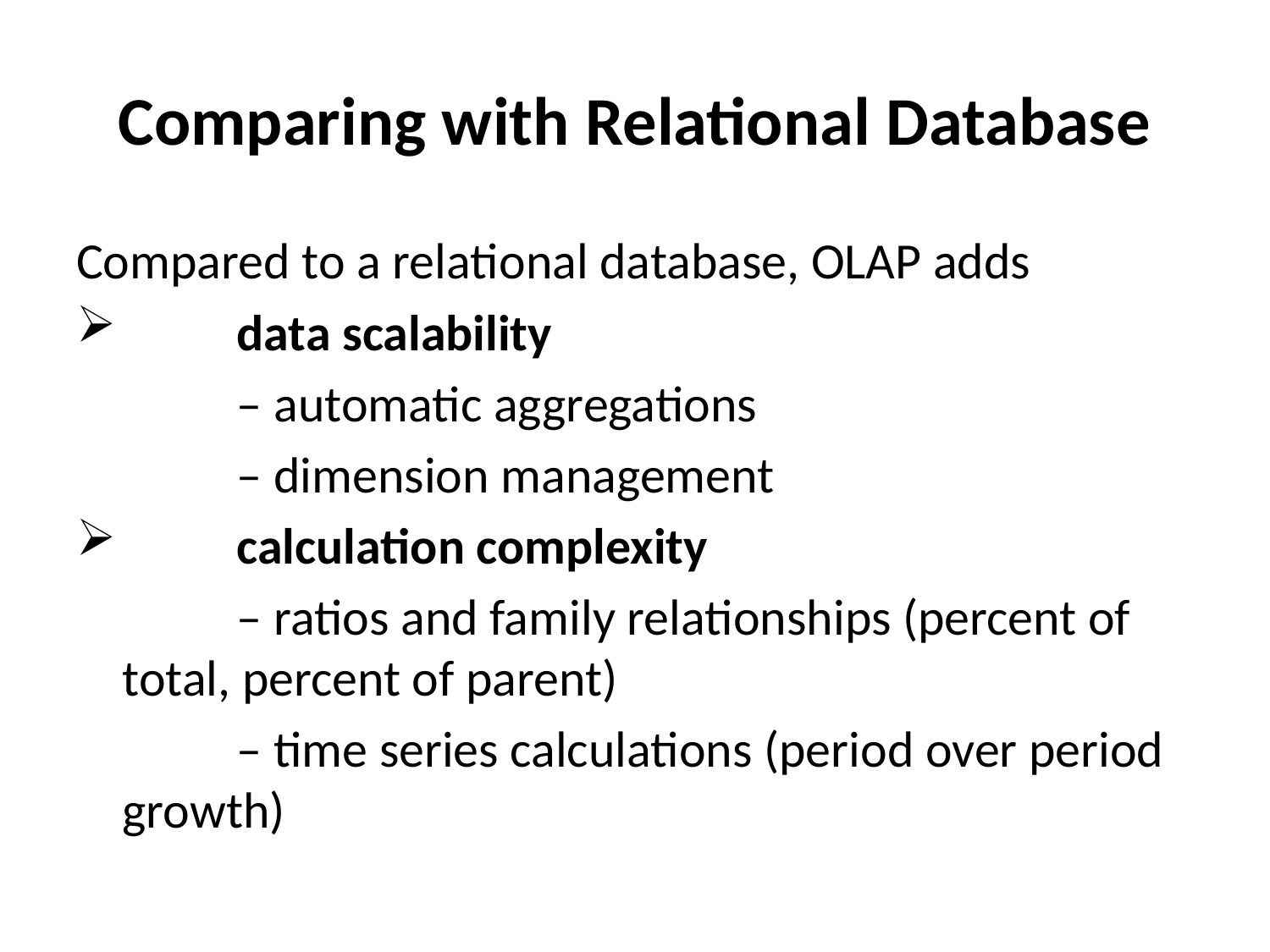

# Comparing with Relational Database
Compared to a relational database, OLAP adds
	data scalability
		– automatic aggregations
		– dimension management
	calculation complexity
		– ratios and family relationships (percent of total, percent of parent)
		– time series calculations (period over period growth)